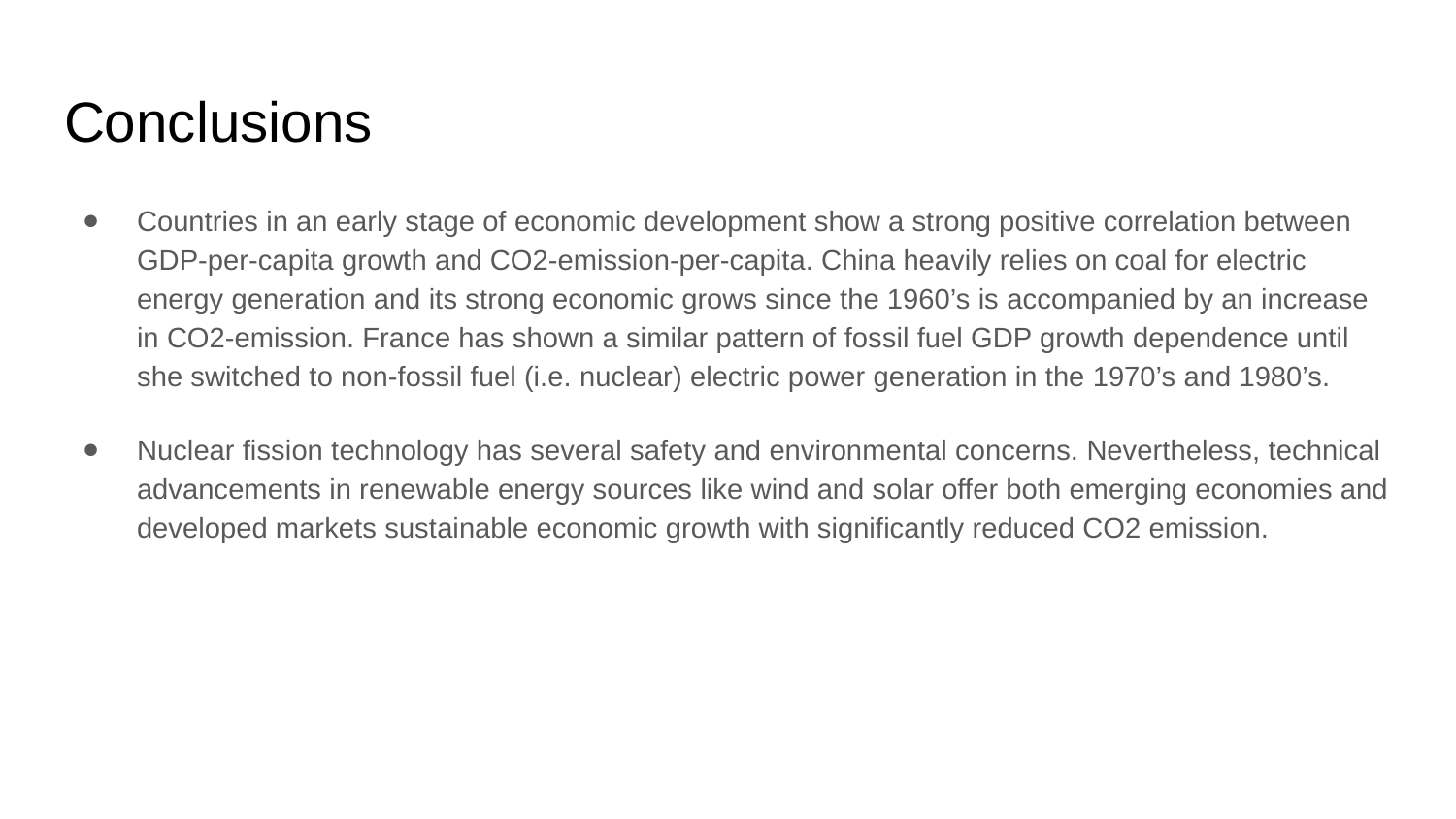

# Conclusions
Countries in an early stage of economic development show a strong positive correlation between GDP-per-capita growth and CO2-emission-per-capita. China heavily relies on coal for electric energy generation and its strong economic grows since the 1960’s is accompanied by an increase in CO2-emission. France has shown a similar pattern of fossil fuel GDP growth dependence until she switched to non-fossil fuel (i.e. nuclear) electric power generation in the 1970’s and 1980’s.
Nuclear fission technology has several safety and environmental concerns. Nevertheless, technical advancements in renewable energy sources like wind and solar offer both emerging economies and developed markets sustainable economic growth with significantly reduced CO2 emission.